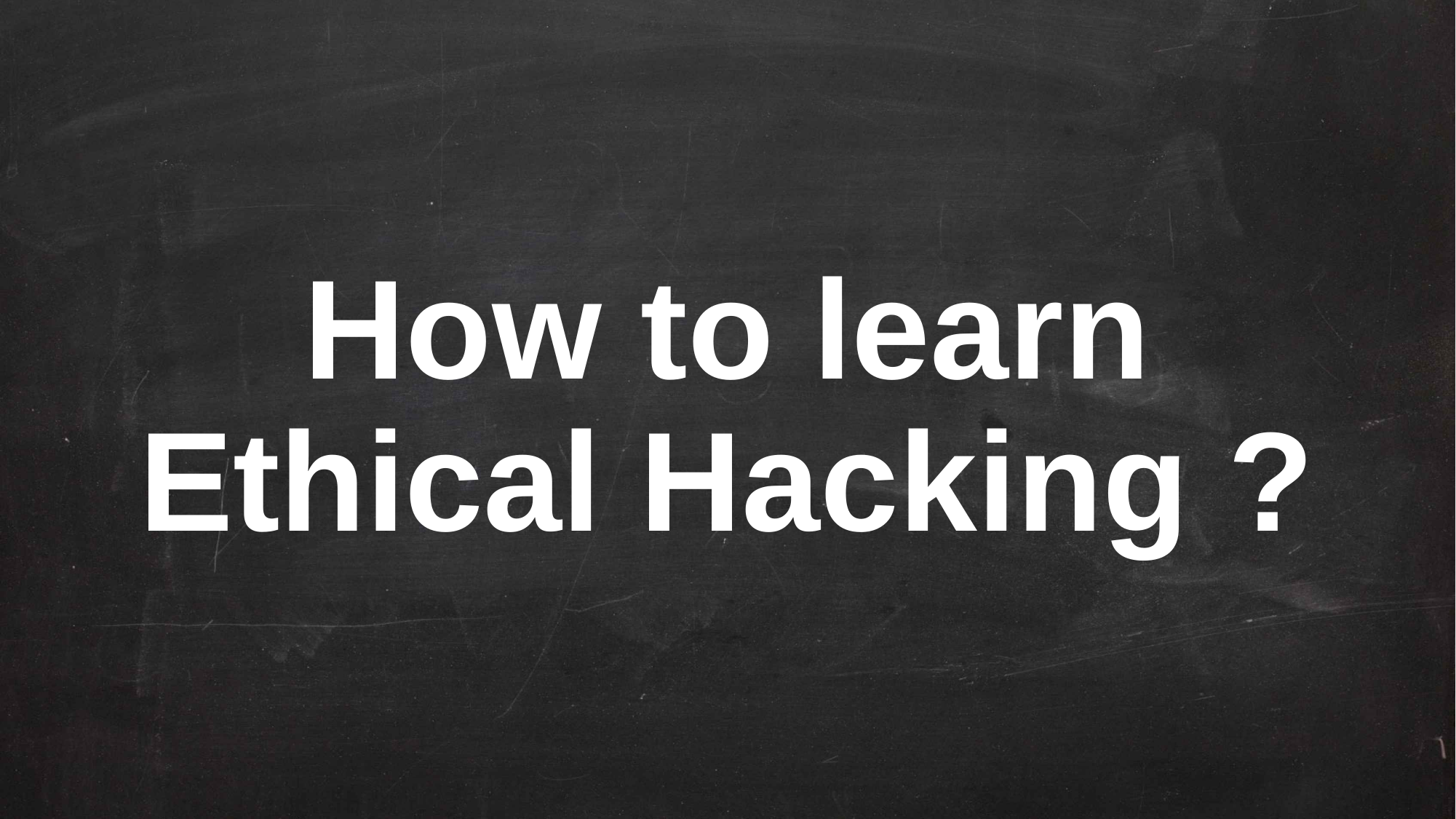

# How to learn Ethical Hacking ?